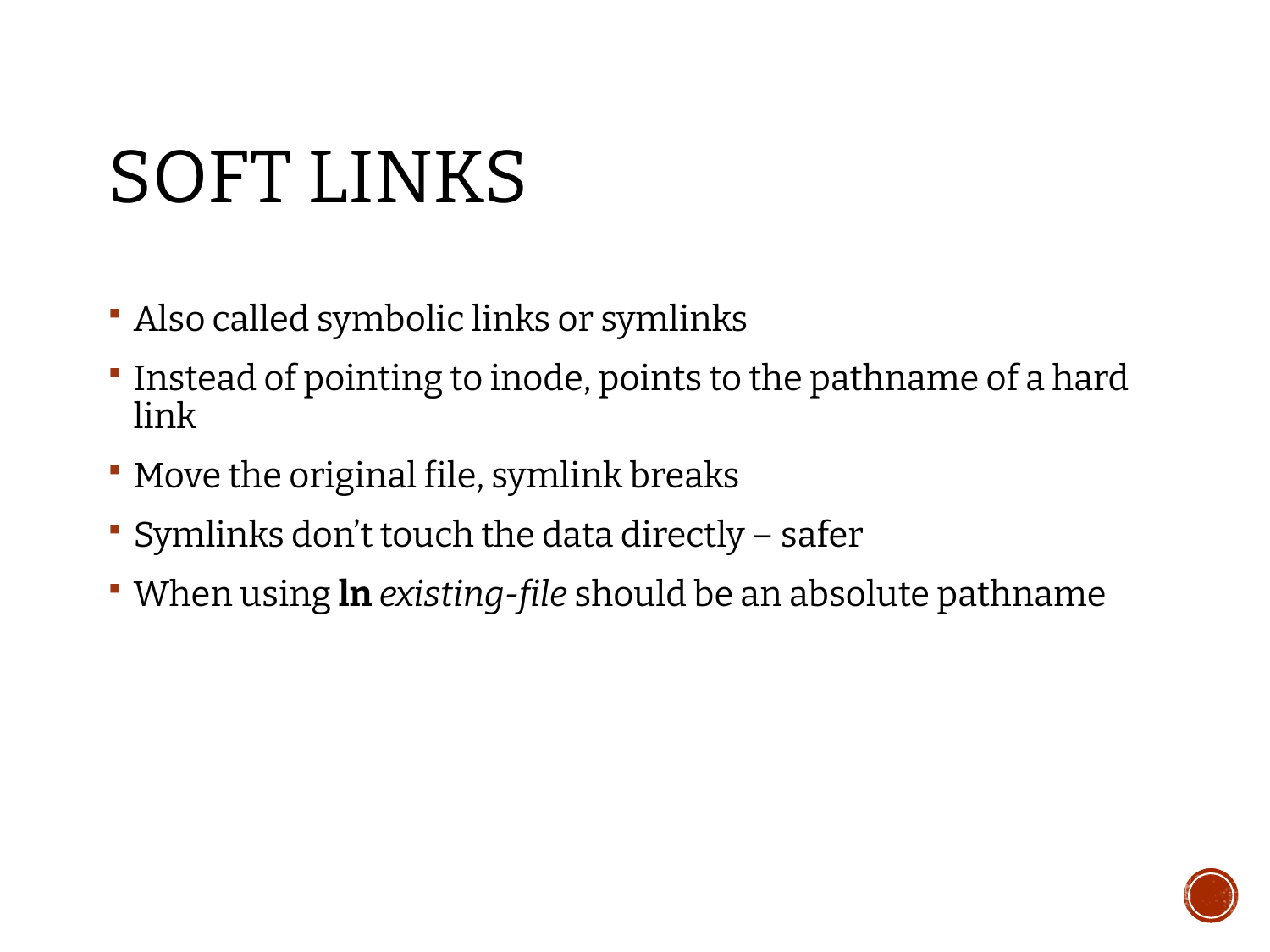

# Soft Links
Also called symbolic links or symlinks
Instead of pointing to inode, points to the pathname of a hard link
Move the original file, symlink breaks
Symlinks don’t touch the data directly – safer
When using ln existing-file should be an absolute pathname